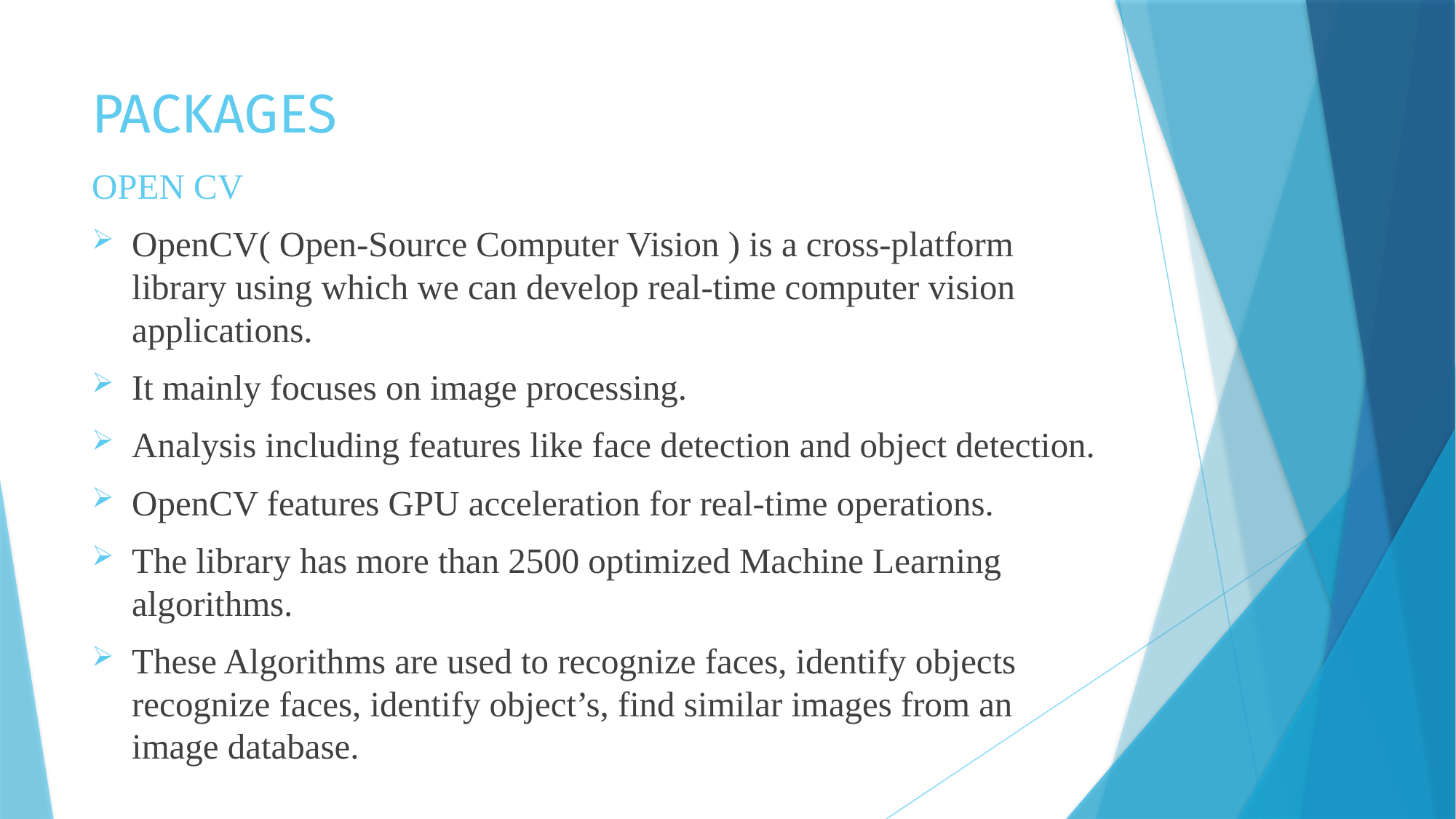

# PACKAGES
OPEN CV
OpenCV( Open-Source Computer Vision ) is a cross-platform library using which we can develop real-time computer vision applications.
It mainly focuses on image processing.
Analysis including features like face detection and object detection.
OpenCV features GPU acceleration for real-time operations.
The library has more than 2500 optimized Machine Learning algorithms.
These Algorithms are used to recognize faces, identify objects recognize faces, identify object’s, find similar images from an image database.